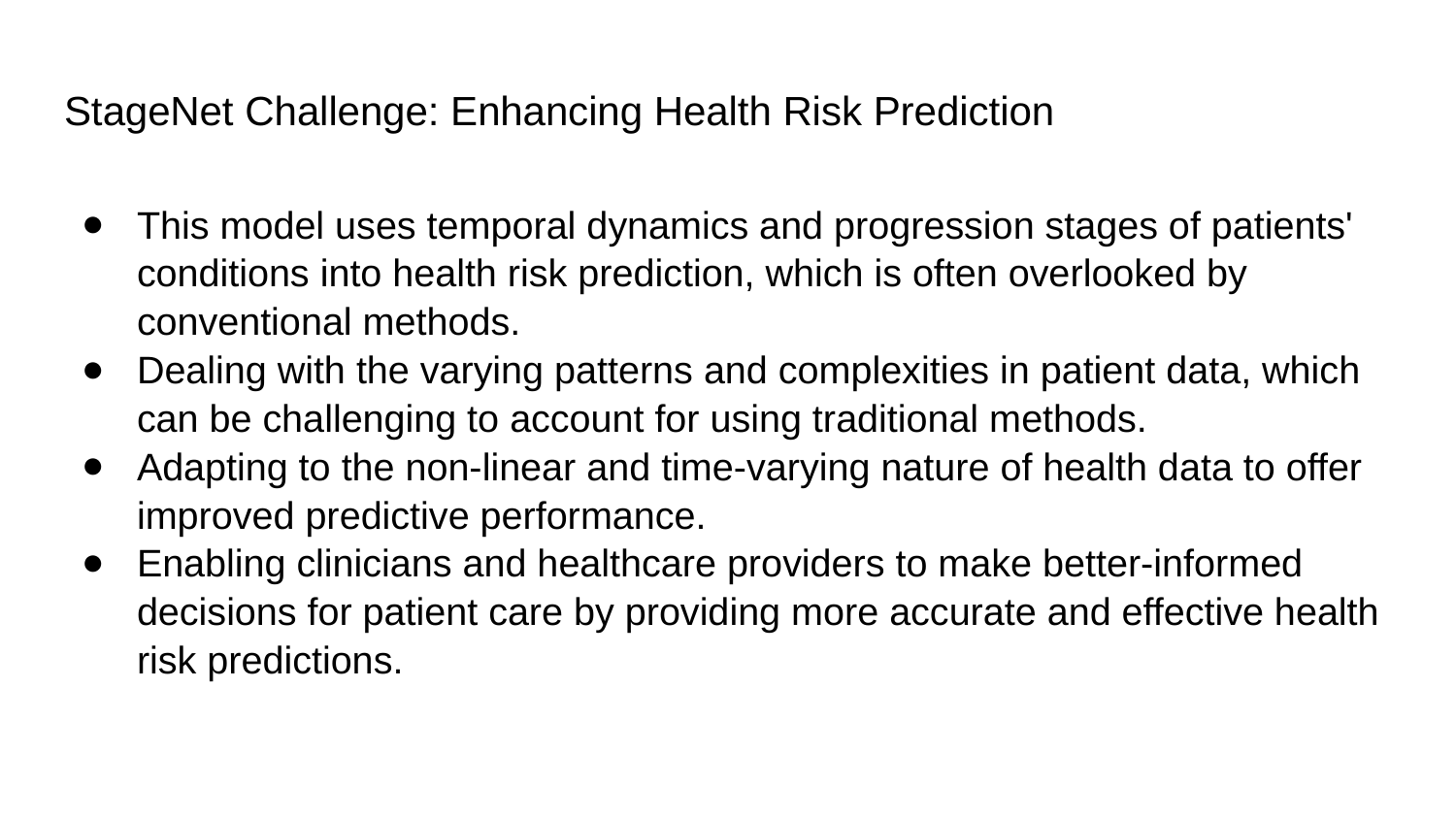

# StageNet Challenge: Enhancing Health Risk Prediction
This model uses temporal dynamics and progression stages of patients' conditions into health risk prediction, which is often overlooked by conventional methods.
Dealing with the varying patterns and complexities in patient data, which can be challenging to account for using traditional methods.
Adapting to the non-linear and time-varying nature of health data to offer improved predictive performance.
Enabling clinicians and healthcare providers to make better-informed decisions for patient care by providing more accurate and effective health risk predictions.